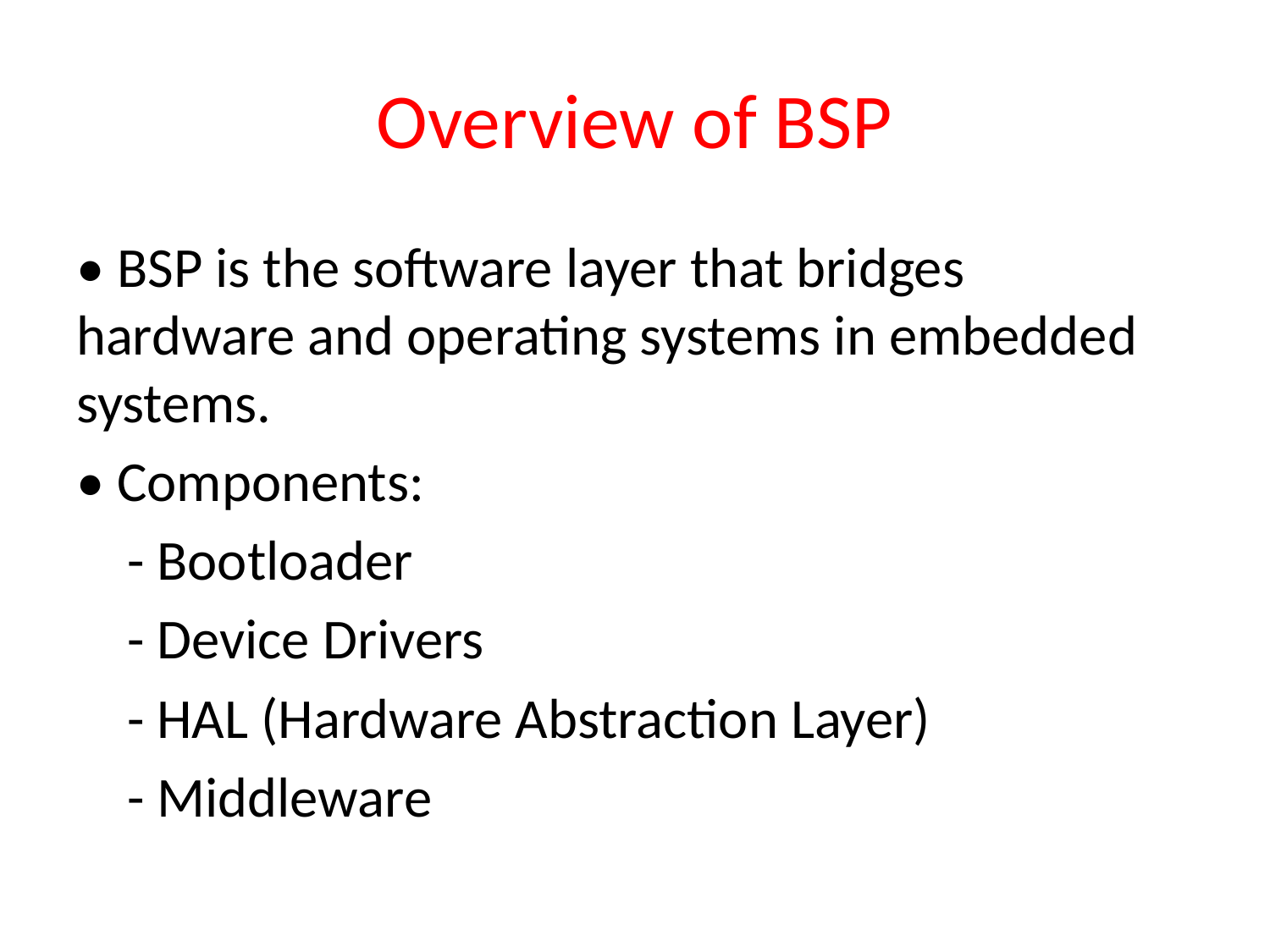

# Overview of BSP
• BSP is the software layer that bridges hardware and operating systems in embedded systems.
• Components:
    - Bootloader
    - Device Drivers
    - HAL (Hardware Abstraction Layer)
    - Middleware